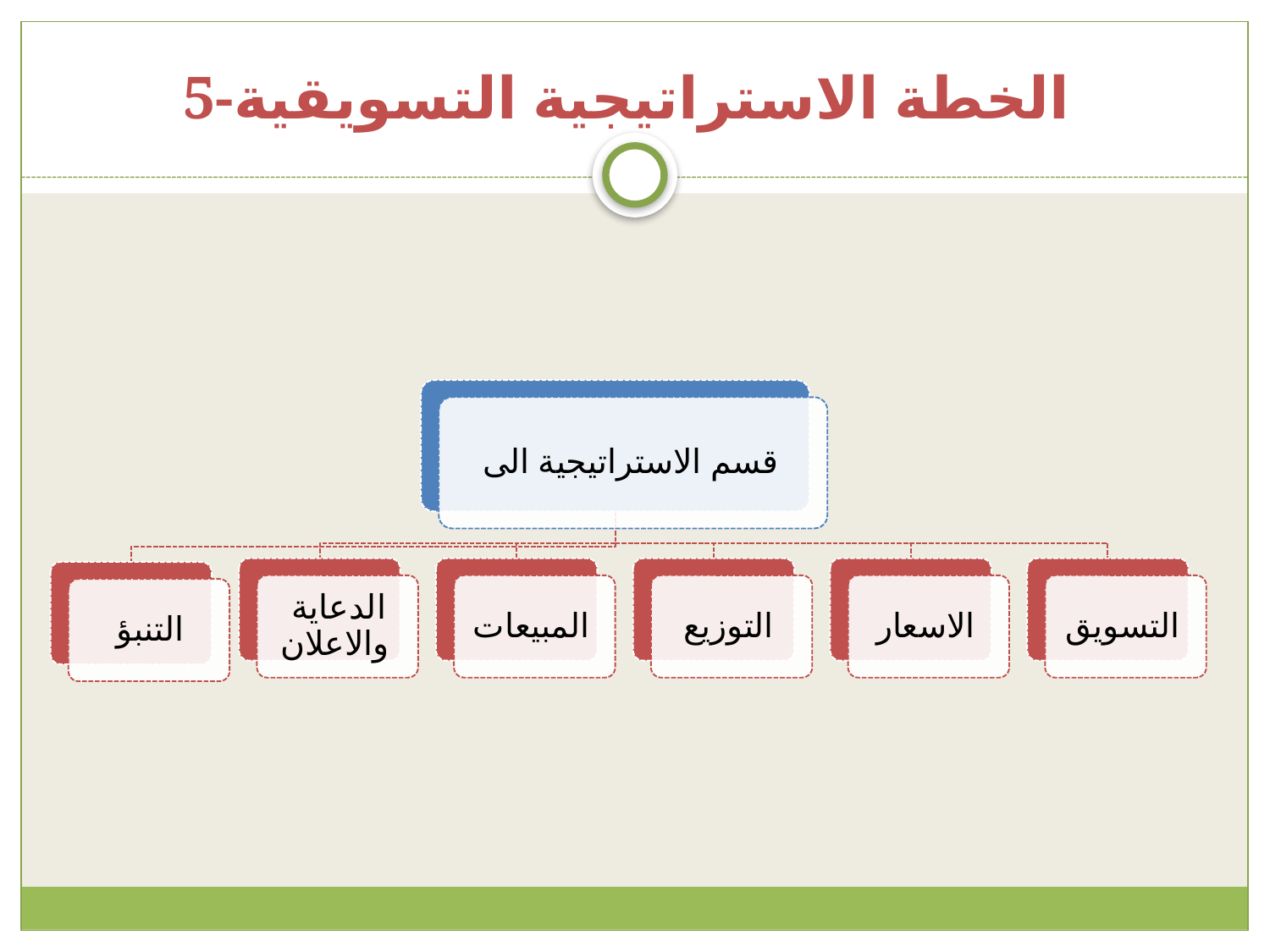

# 5-الخطة الاستراتيجية التسويقية
قسم الاستراتيجية الى
التنبؤ
الدعاية والاعلان
المبيعات
التوزيع
الاسعار
التسويق